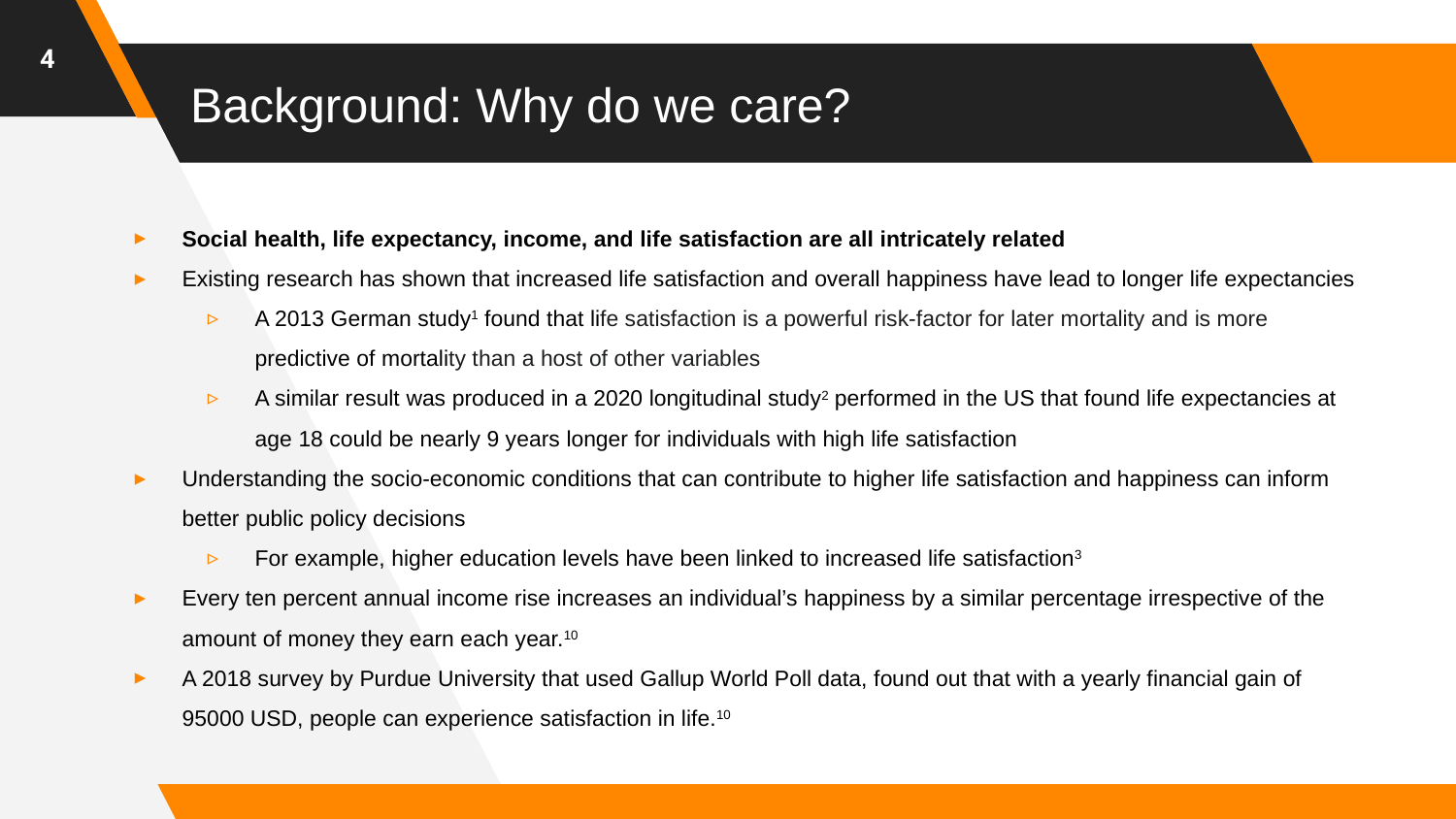

4
# Background: Why do we care?
Social health, life expectancy, income, and life satisfaction are all intricately related
Existing research has shown that increased life satisfaction and overall happiness have lead to longer life expectancies
A 2013 German study1 found that life satisfaction is a powerful risk-factor for later mortality and is more predictive of mortality than a host of other variables
A similar result was produced in a 2020 longitudinal study2 performed in the US that found life expectancies at age 18 could be nearly 9 years longer for individuals with high life satisfaction
Understanding the socio-economic conditions that can contribute to higher life satisfaction and happiness can inform better public policy decisions
For example, higher education levels have been linked to increased life satisfaction3
Every ten percent annual income rise increases an individual’s happiness by a similar percentage irrespective of the amount of money they earn each year.10
A 2018 survey by Purdue University that used Gallup World Poll data, found out that with a yearly financial gain of 95000 USD, people can experience satisfaction in life.10